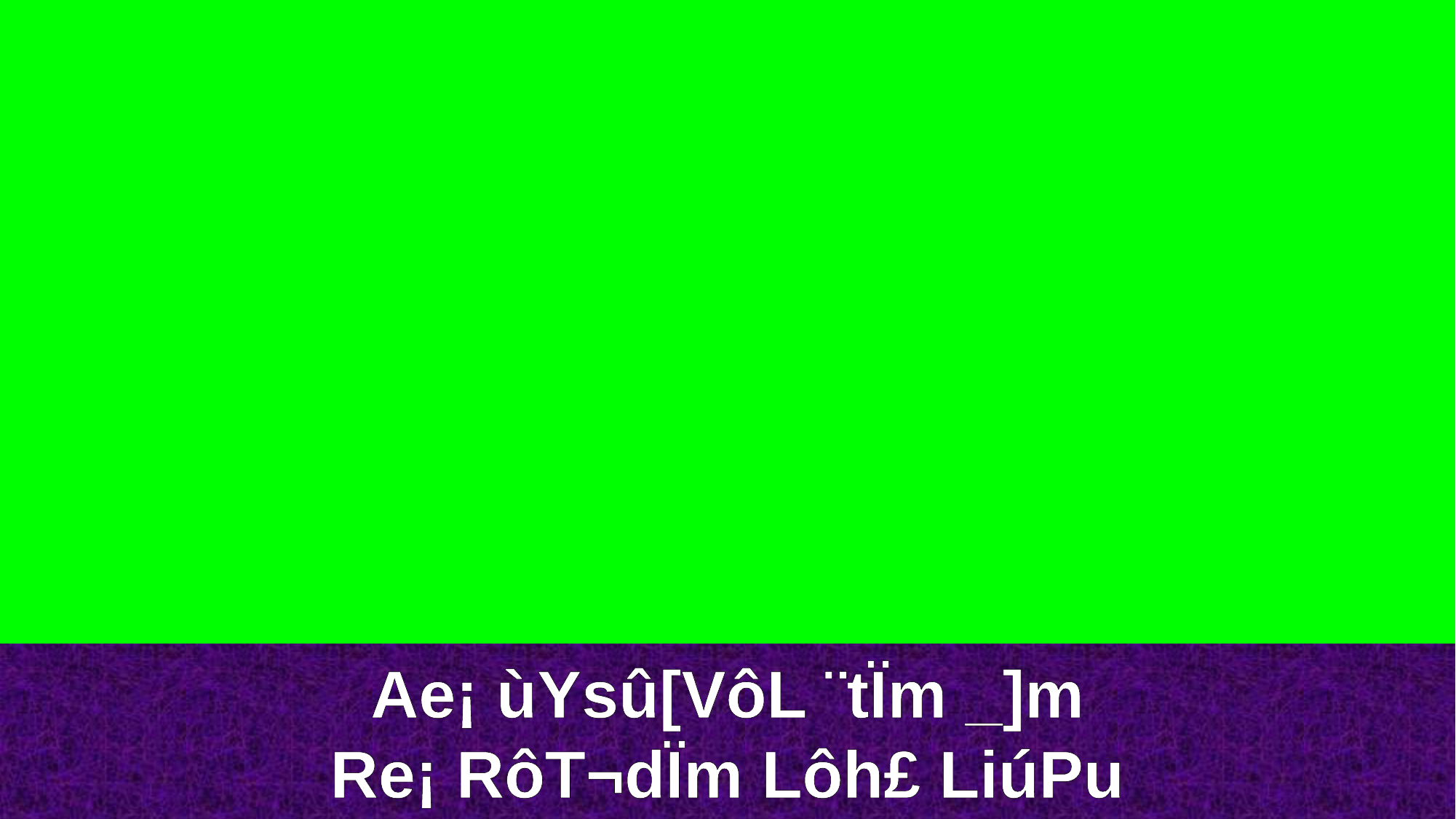

Ae¡ ùYsû[VôL ¨tÏm _]m
Re¡ RôT¬dÏm Lôh£ LiúPu